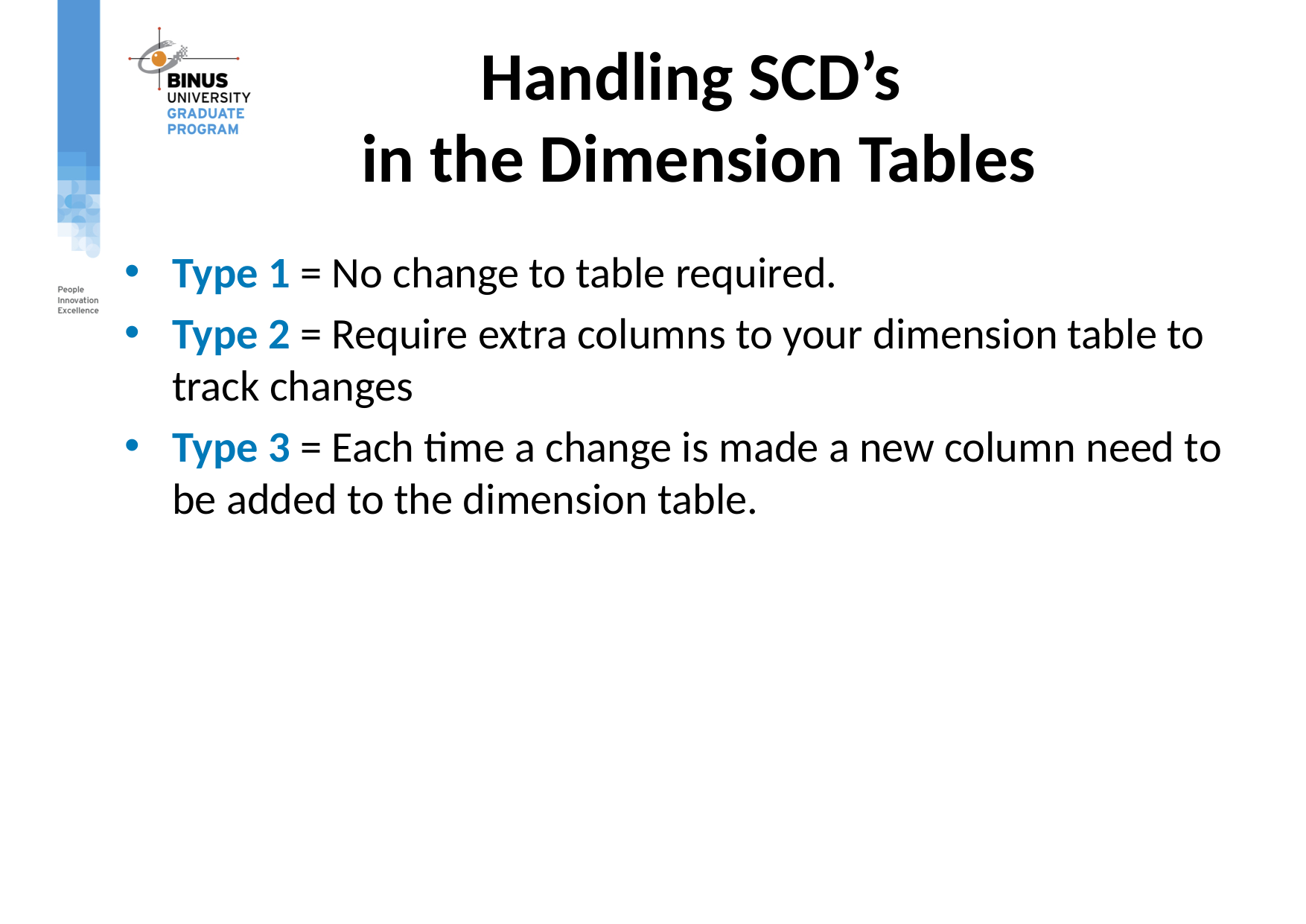

# Handling SCD’s in the Dimension Tables
Type 1 = No change to table required.
Type 2 = Require extra columns to your dimension table to track changes
Type 3 = Each time a change is made a new column need to be added to the dimension table.